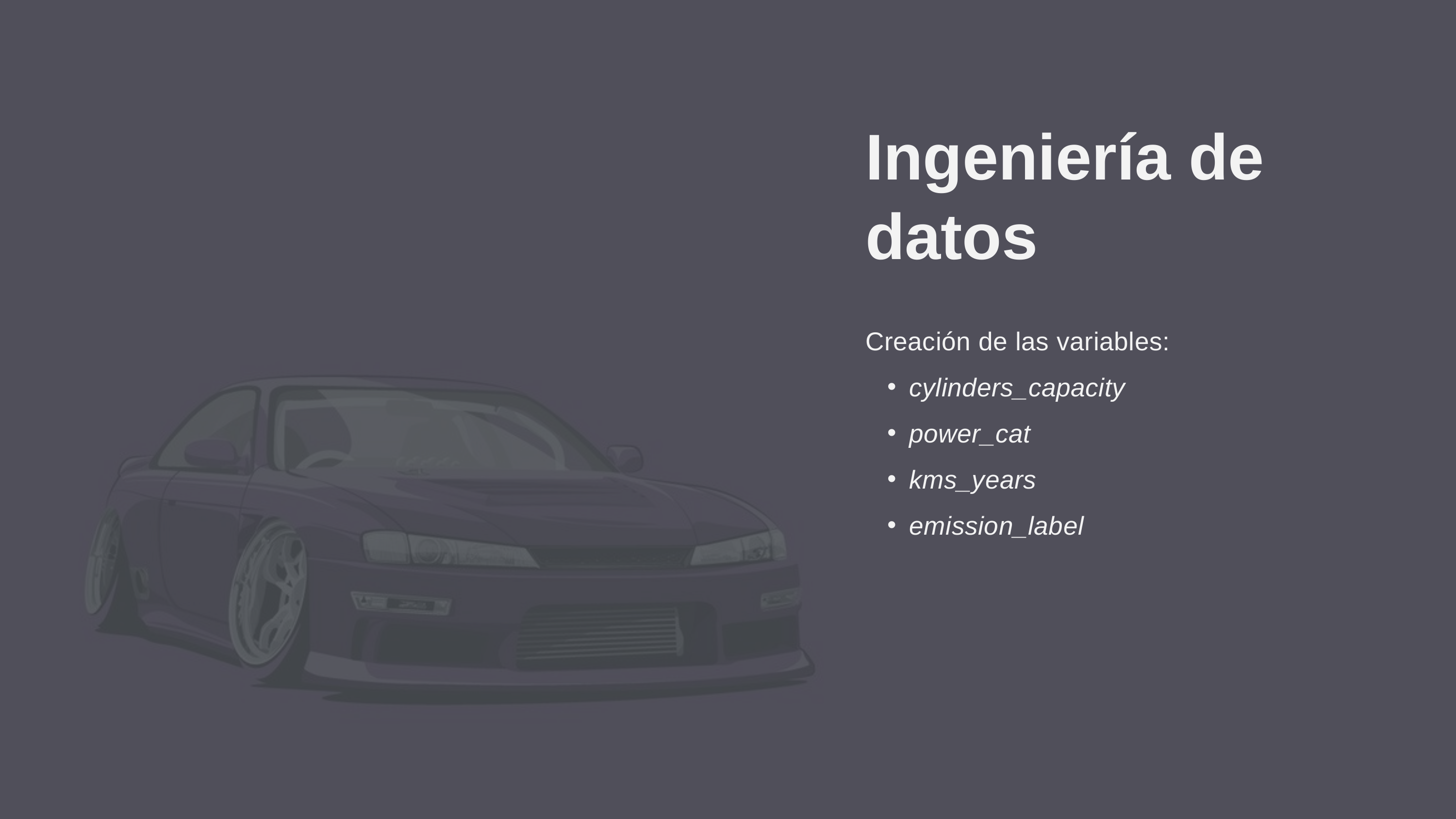

Ingeniería de datos
Creación de las variables:
cylinders_capacity
power_cat
kms_years
emission_label